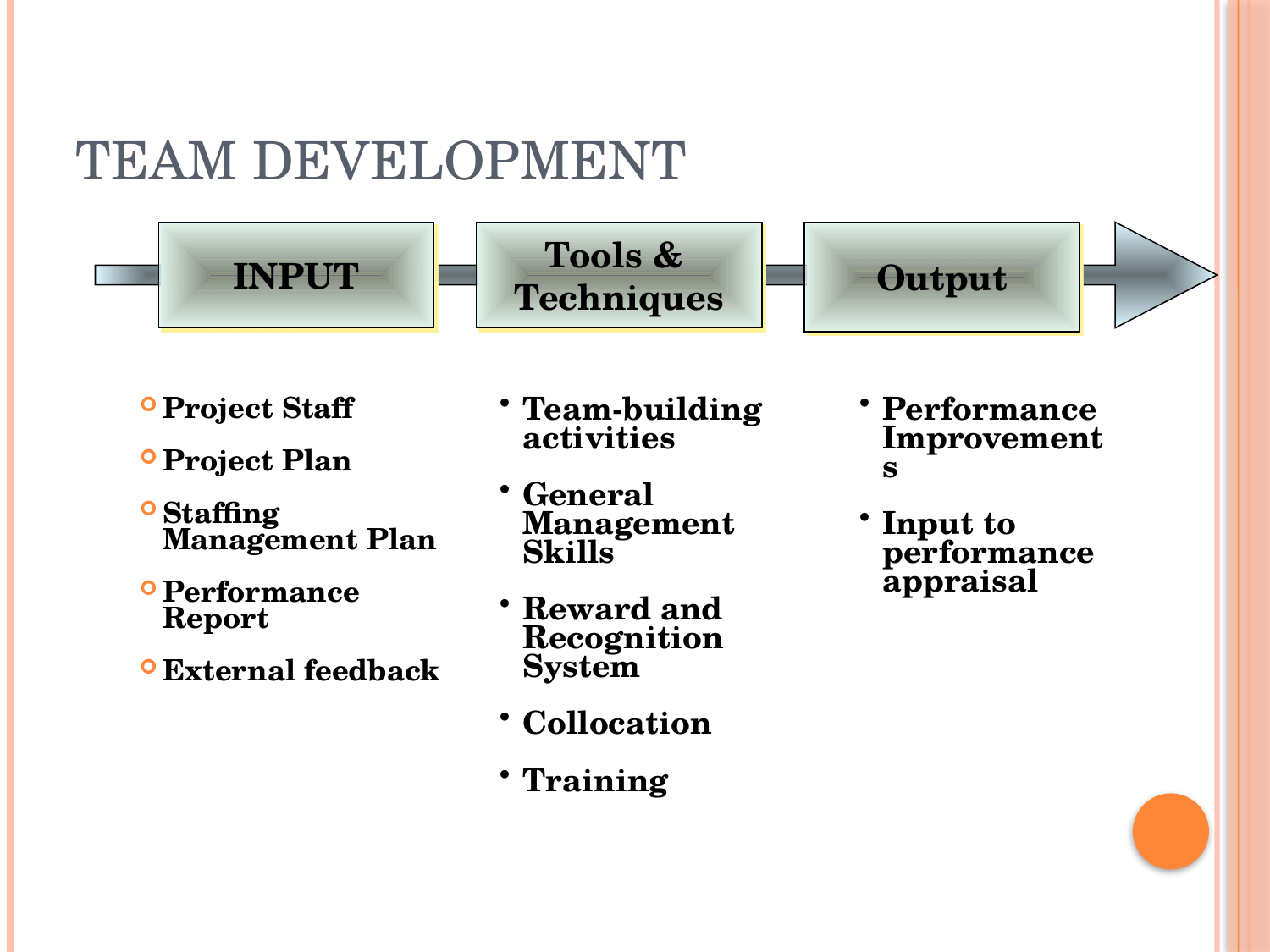

# Team Development

INPUT
Tools &
Techniques
Output
Project Staff

Project Plan

Staffing Management Plan

Performance Report

External feedback
Team-building activities

General Management Skills

Reward and Recognition System

Collocation

Training
Performance Improvements

Input to performance appraisal